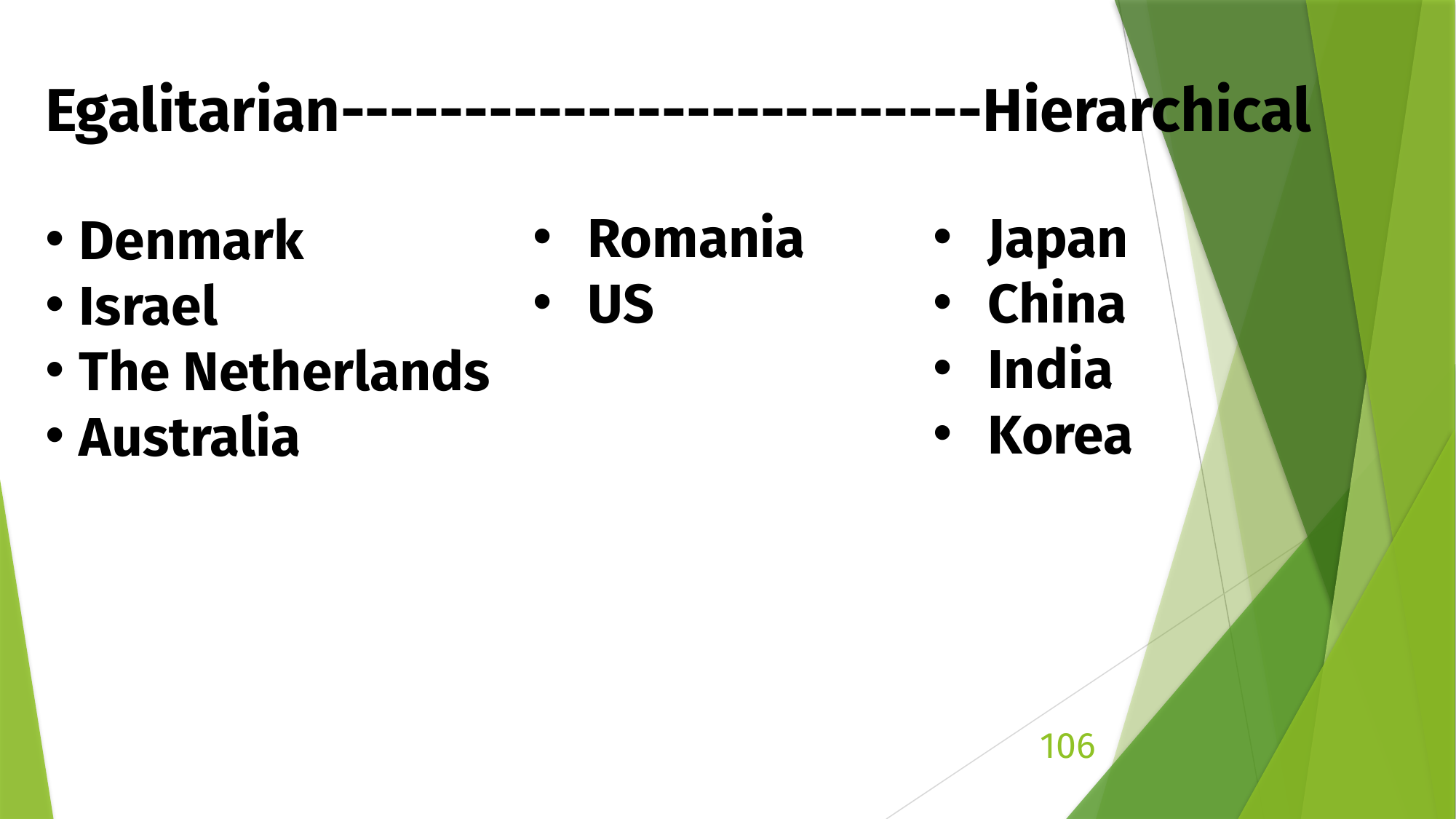

Egalitarian--------------------------Hierarchical
Romania
US
Japan
China
India
Korea
Denmark
Israel
The Netherlands
Australia
106